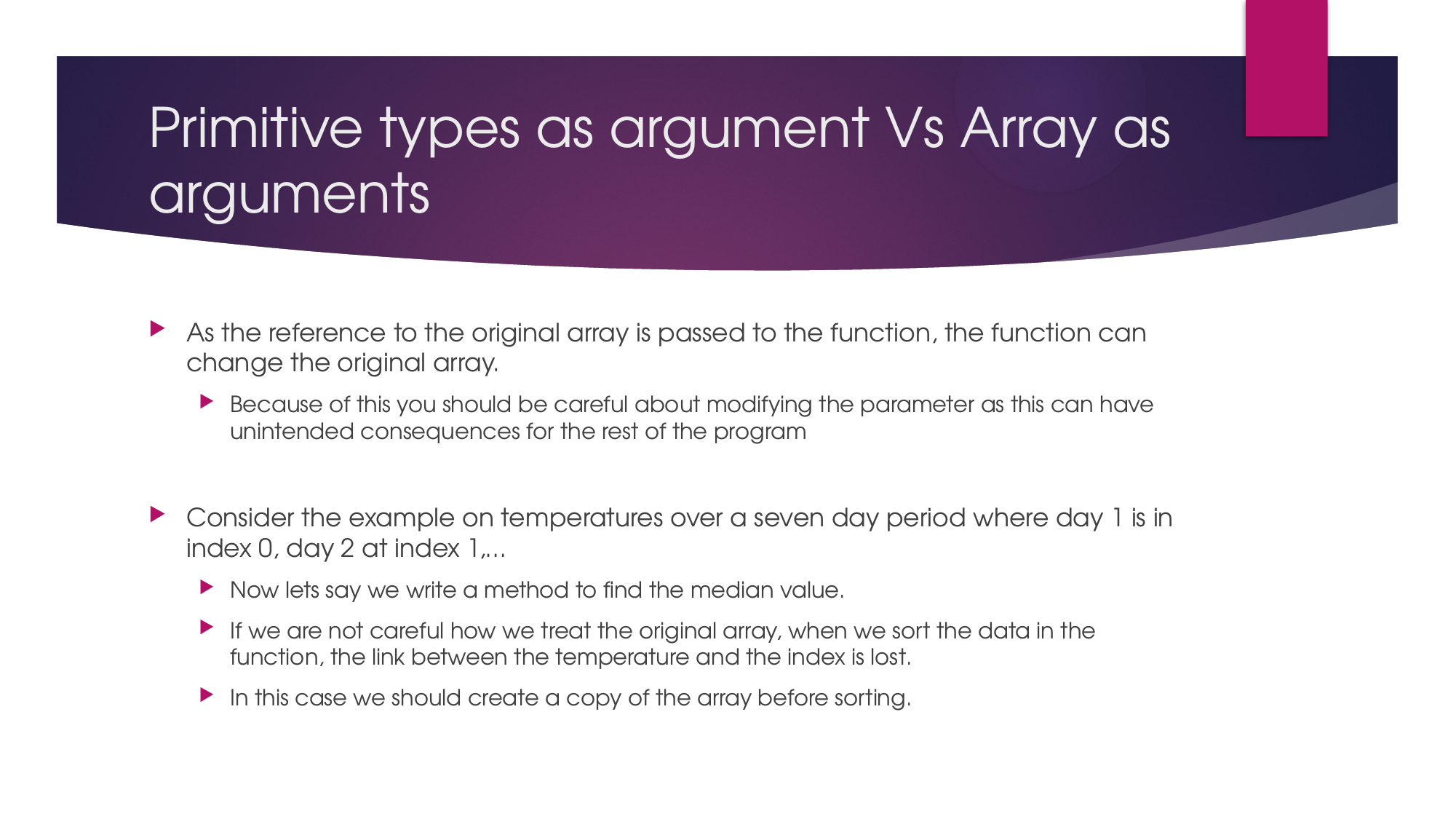

# Primitive types as argument Vs Array as arguments
As the reference to the original array is passed to the function, the function can change the original array.
Because of this you should be careful about modifying the parameter as this can have unintended consequences for the rest of the program

Consider the example on temperatures over a seven day period where day 1 is in index 0, day 2 at index 1,…
Now lets say we write a method to find the median value.
If we are not careful how we treat the original array, when we sort the data in the function, the link between the temperature and the index is lost.
In this case we should create a copy of the array before sorting.